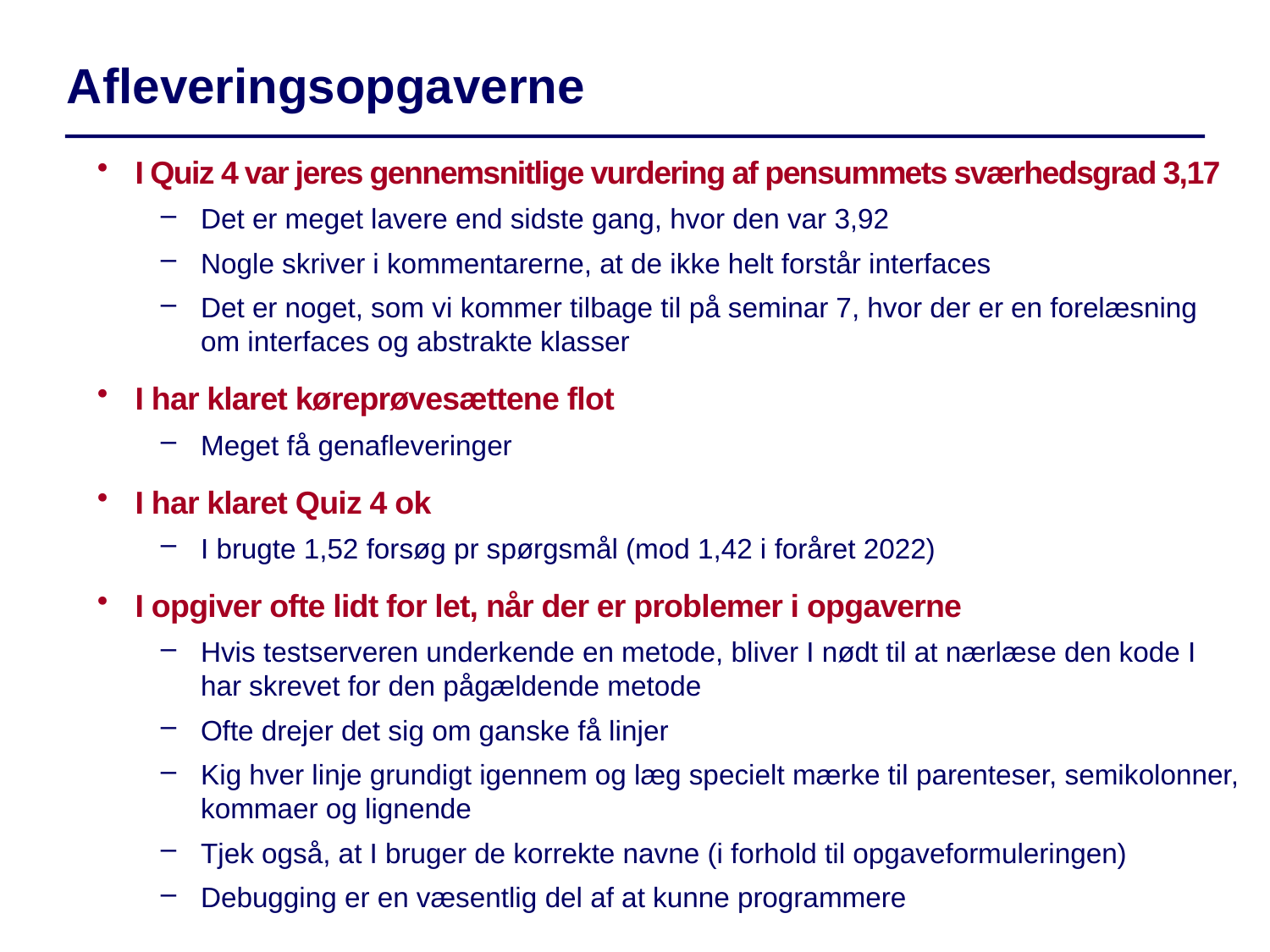

Afleveringsopgaverne
I Quiz 4 var jeres gennemsnitlige vurdering af pensummets sværhedsgrad 3,17
Det er meget lavere end sidste gang, hvor den var 3,92
Nogle skriver i kommentarerne, at de ikke helt forstår interfaces
Det er noget, som vi kommer tilbage til på seminar 7, hvor der er en forelæsning om interfaces og abstrakte klasser
I har klaret køreprøvesættene flot
Meget få genafleveringer
I har klaret Quiz 4 ok
I brugte 1,52 forsøg pr spørgsmål (mod 1,42 i foråret 2022)
I opgiver ofte lidt for let, når der er problemer i opgaverne
Hvis testserveren underkende en metode, bliver I nødt til at nærlæse den kode I har skrevet for den pågældende metode
Ofte drejer det sig om ganske få linjer
Kig hver linje grundigt igennem og læg specielt mærke til parenteser, semikolonner, kommaer og lignende
Tjek også, at I bruger de korrekte navne (i forhold til opgaveformuleringen)
Debugging er en væsentlig del af at kunne programmere